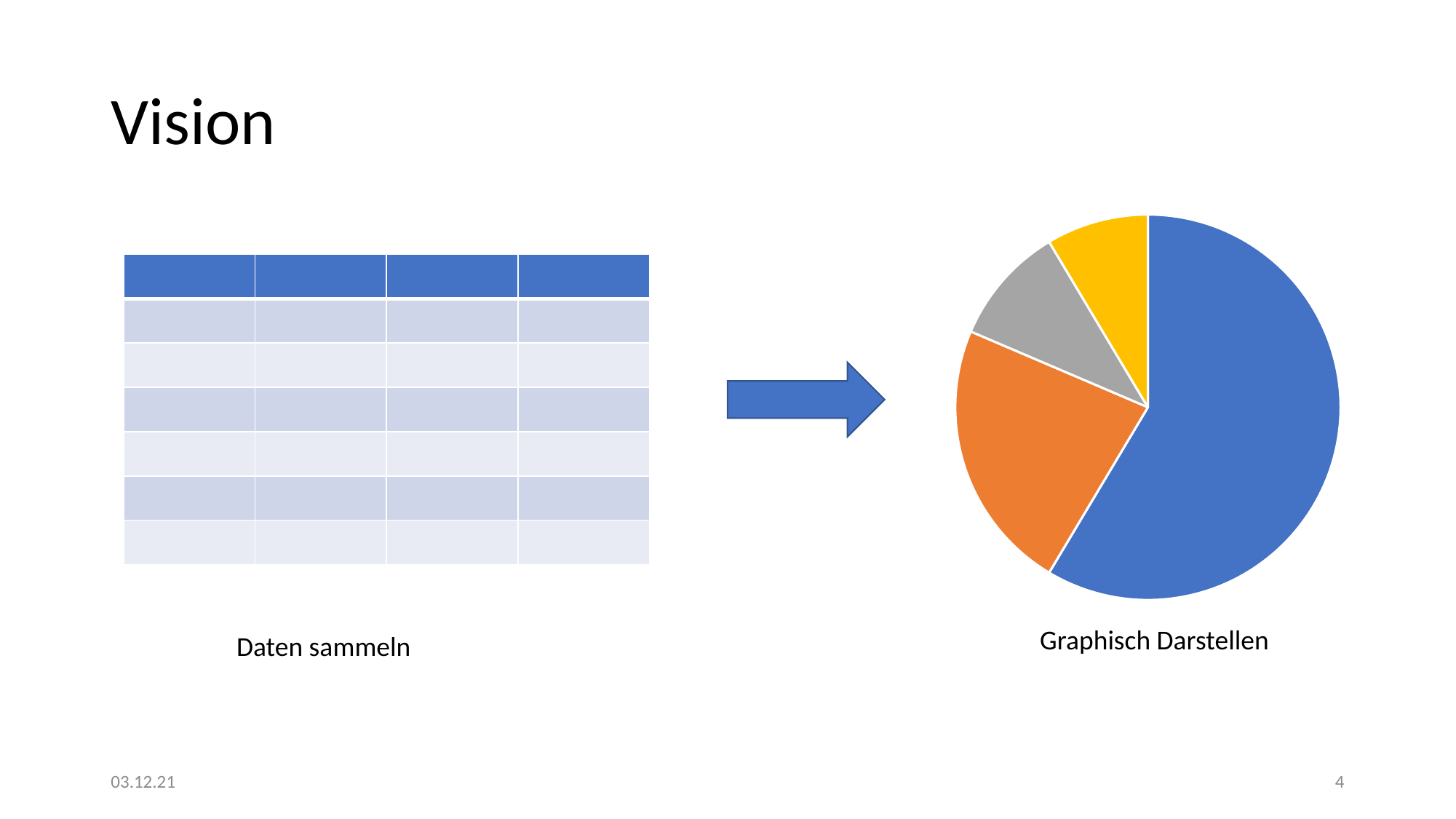

# Vision

### Chart

| Category | Verkauf |
|---|---|
| 1. Quartal | 8.2 |
| 2. Quartal | 3.2 |
| 3. Quartal | 1.4 |
| 4. Quartal | 1.2 |
|  |  |  |  |
| --- | --- | --- | --- |
|  |  |  |  |
|  |  |  |  |
|  |  |  |  |
|  |  |  |  |
|  |  |  |  |
|  |  |  |  |

Graphisch Darstellen
Daten sammeln
03.12.21
4